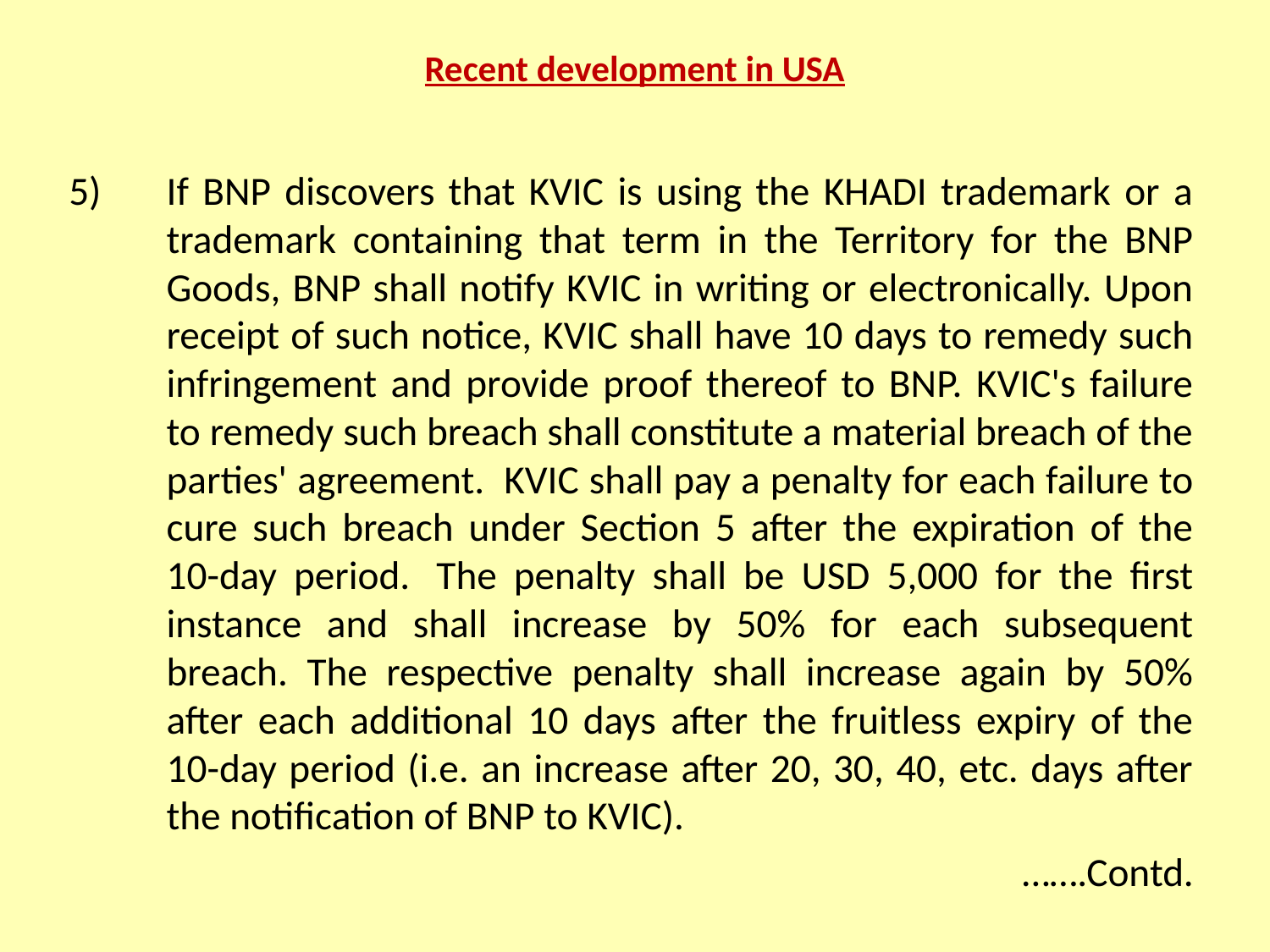

# Recent development in USA
If BNP discovers that KVIC is using the KHADI trademark or a trademark containing that term in the Territory for the BNP Goods, BNP shall notify KVIC in writing or electronically. Upon receipt of such notice, KVIC shall have 10 days to remedy such infringement and provide proof thereof to BNP. KVIC's failure to remedy such breach shall constitute a material breach of the parties' agreement.  KVIC shall pay a penalty for each failure to cure such breach under Section 5 after the expiration of the 10-day period.  The penalty shall be USD 5,000 for the first instance and shall increase by 50% for each subsequent breach. The respective penalty shall increase again by 50% after each additional 10 days after the fruitless expiry of the 10-day period (i.e. an increase after 20, 30, 40, etc. days after the notification of BNP to KVIC).
…….Contd.